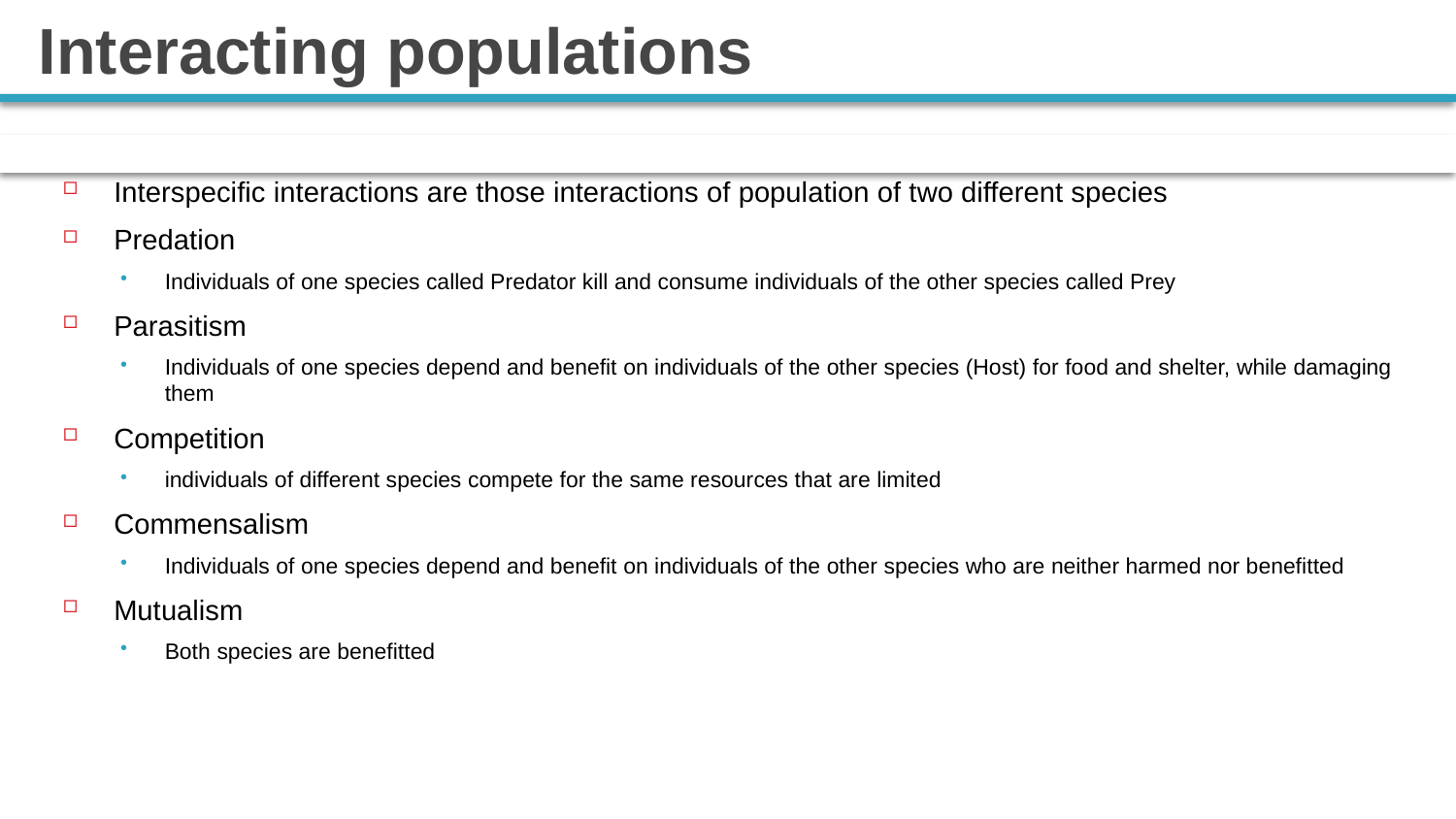

# Interacting populations
Interspecific interactions are those interactions of population of two different species
Predation
Individuals of one species called Predator kill and consume individuals of the other species called Prey
Parasitism
Individuals of one species depend and benefit on individuals of the other species (Host) for food and shelter, while damaging them
Competition
individuals of different species compete for the same resources that are limited
Commensalism
Individuals of one species depend and benefit on individuals of the other species who are neither harmed nor benefitted
Mutualism
Both species are benefitted